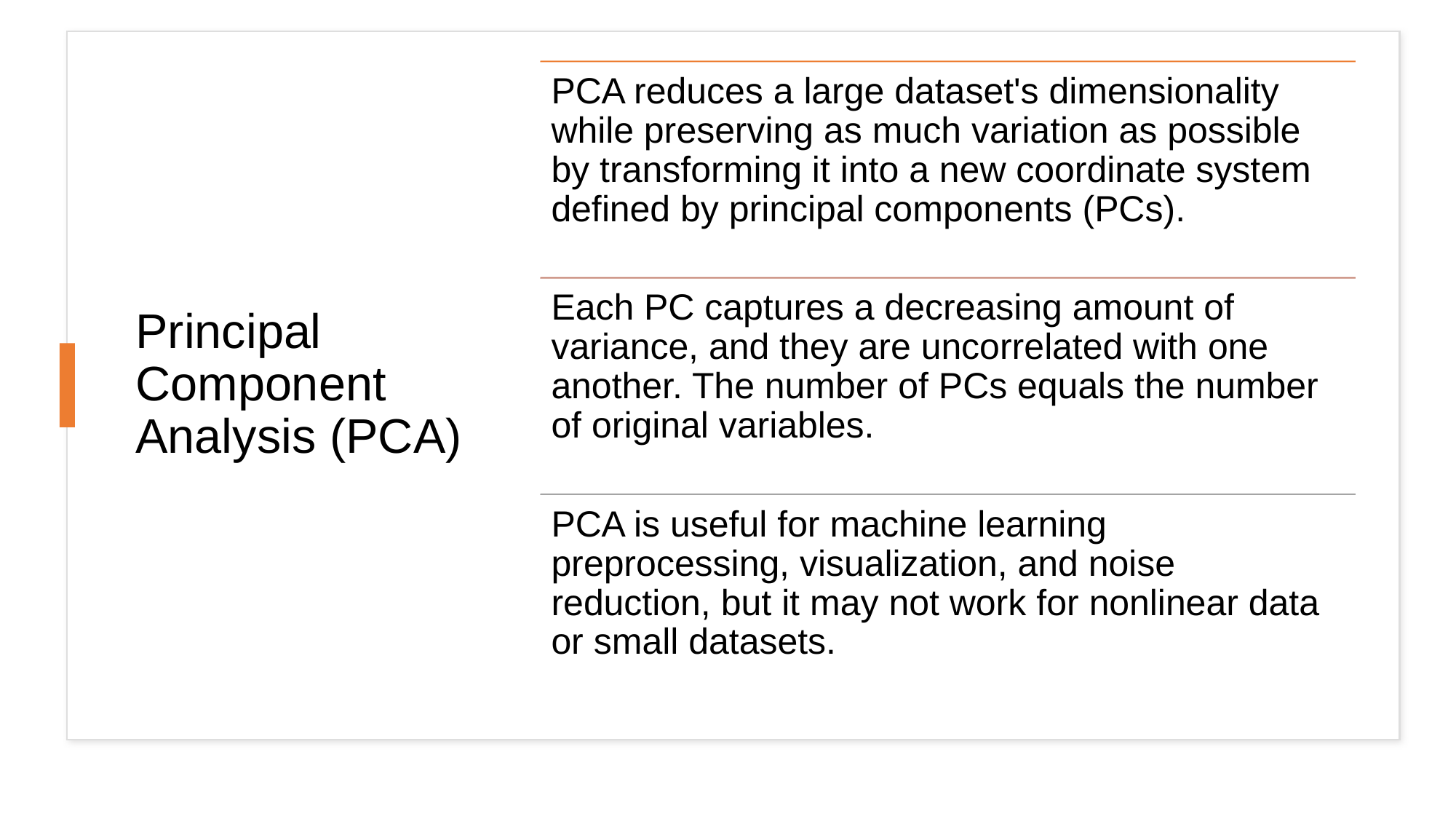

# Principal Component Analysis (PCA)
PCA reduces a large dataset's dimensionality while preserving as much variation as possible by transforming it into a new coordinate system defined by principal components (PCs).
Each PC captures a decreasing amount of variance, and they are uncorrelated with one another. The number of PCs equals the number of original variables.
PCA is useful for machine learning preprocessing, visualization, and noise reduction, but it may not work for nonlinear data or small datasets.